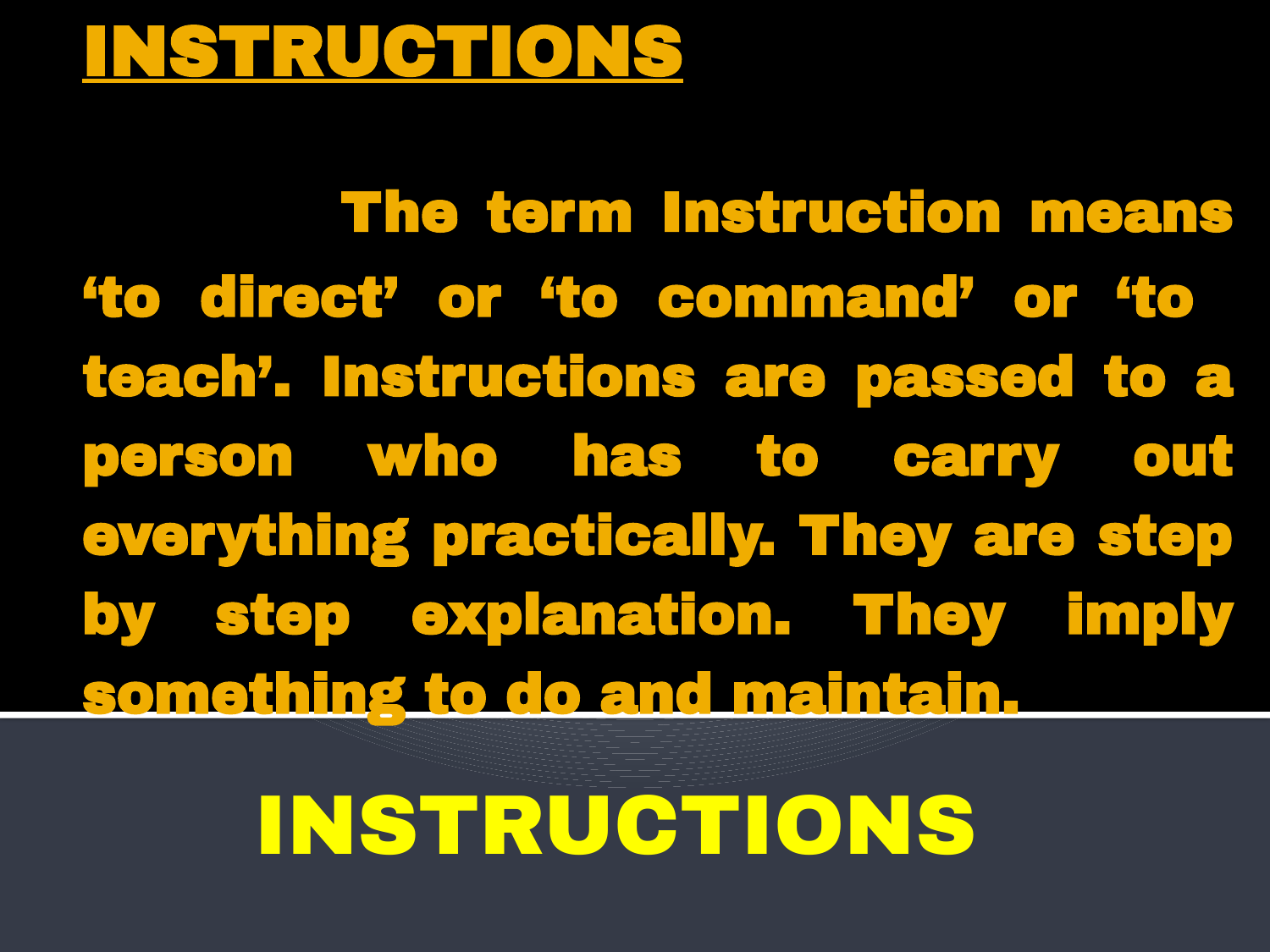

# INSTRUCTIONS The term Instruction means ‘to direct’ or ‘to command’ or ‘to  teach’. Instructions are passed to a person who has to carry out everything practically. They are step by step explanation. They imply something to do and maintain.
INSTRUCTIONS